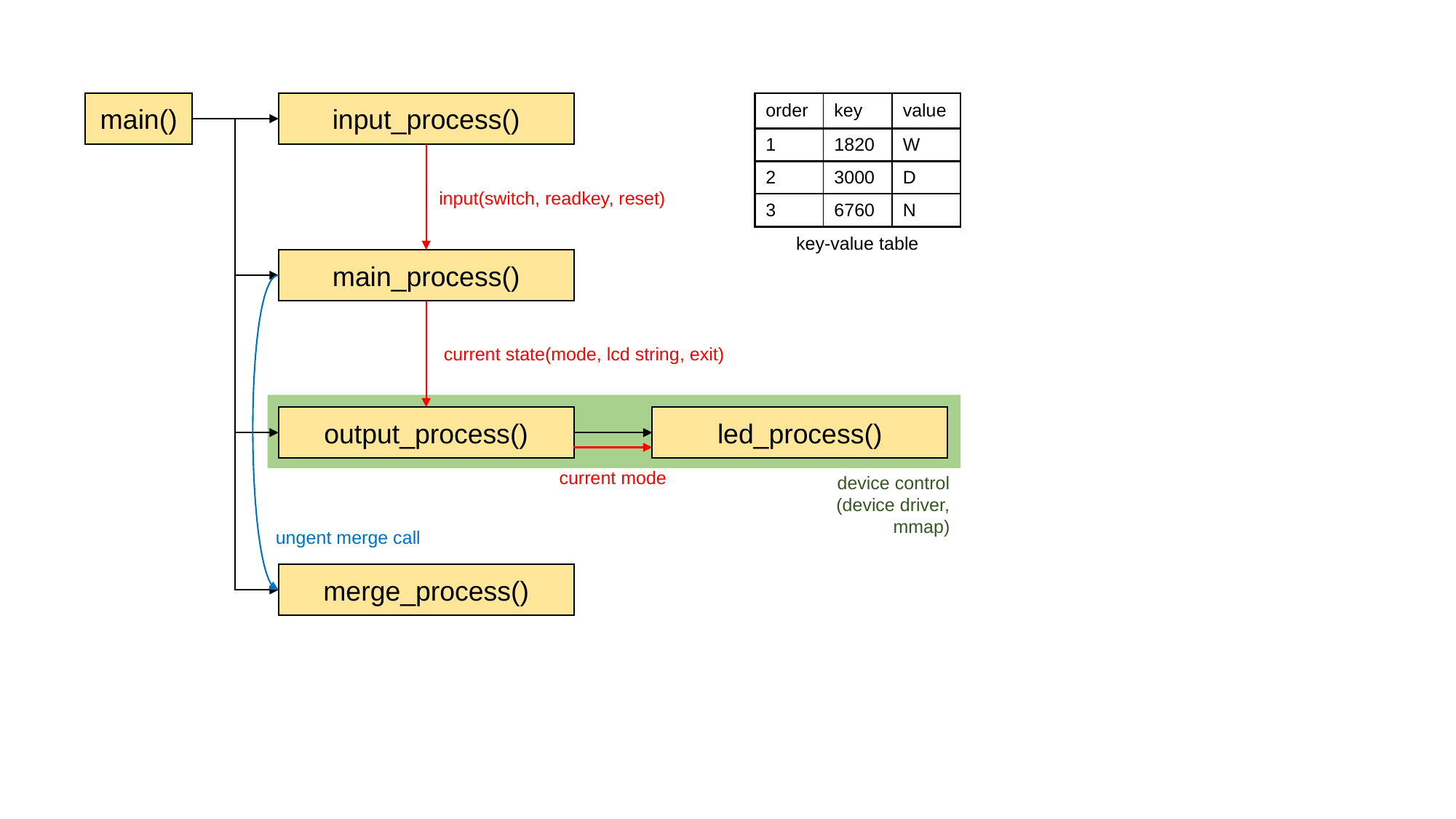

input_process()
| order | key | value |
| --- | --- | --- |
| 1 | 1820 | W |
| 2 | 3000 | D |
| 3 | 6760 | N |
main()
input(switch, readkey, reset)
key-value table
main_process()
current state(mode, lcd string, exit)

output_process()
led_process()
current mode
device control
(device driver, mmap)
ungent merge call
merge_process()